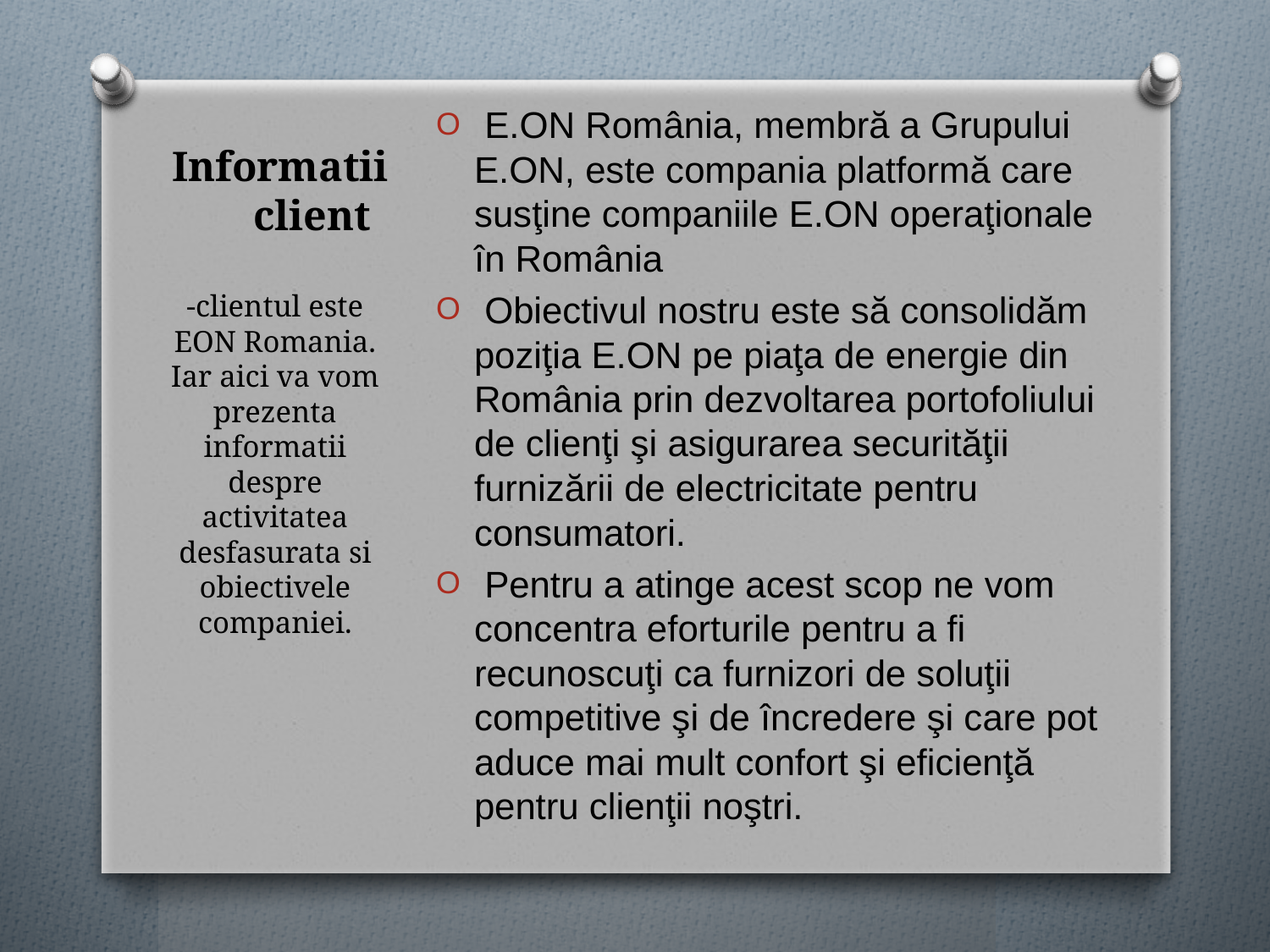

E.ON România, membră a Grupului E.ON, este compania platformă care susţine companiile E.ON operaţionale în România
 Obiectivul nostru este să consolidăm poziţia E.ON pe piaţa de energie din România prin dezvoltarea portofoliului de clienţi şi asigurarea securităţii furnizării de electricitate pentru consumatori.
 Pentru a atinge acest scop ne vom concentra eforturile pentru a fi recunoscuţi ca furnizori de soluţii competitive şi de încredere şi care pot aduce mai mult confort şi eficienţă pentru clienţii noştri.
# Informatii        client -clientul este EON Romania. Iar aici va vom prezenta informatii despre activitatea desfasurata si obiectivele companiei.